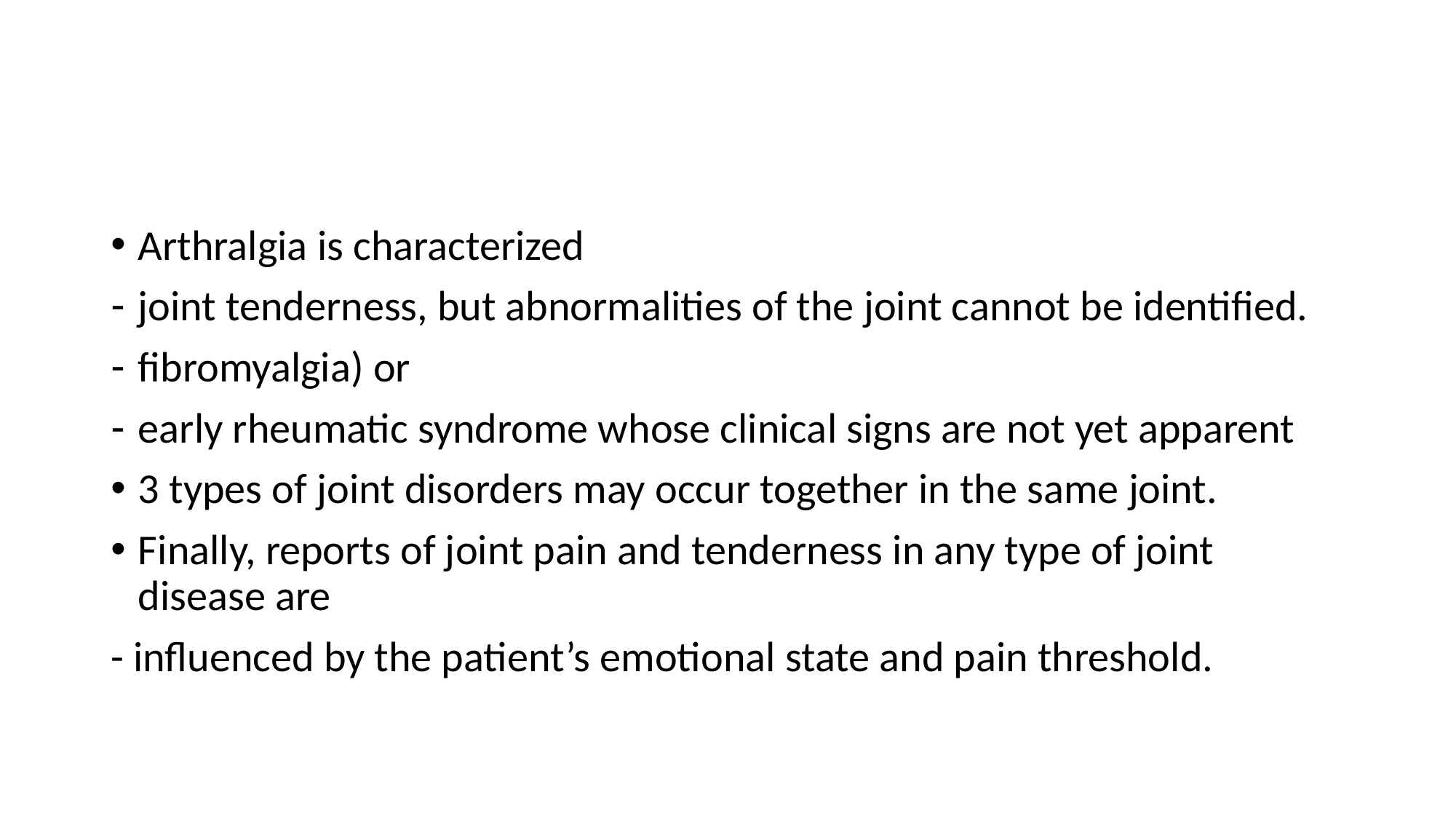

#
Arthralgia is characterized
joint tenderness, but abnormalities of the joint cannot be identified.
fibromyalgia) or
early rheumatic syndrome whose clinical signs are not yet apparent
3 types of joint disorders may occur together in the same joint.
Finally, reports of joint pain and tenderness in any type of joint disease are
- influenced by the patient’s emotional state and pain threshold.